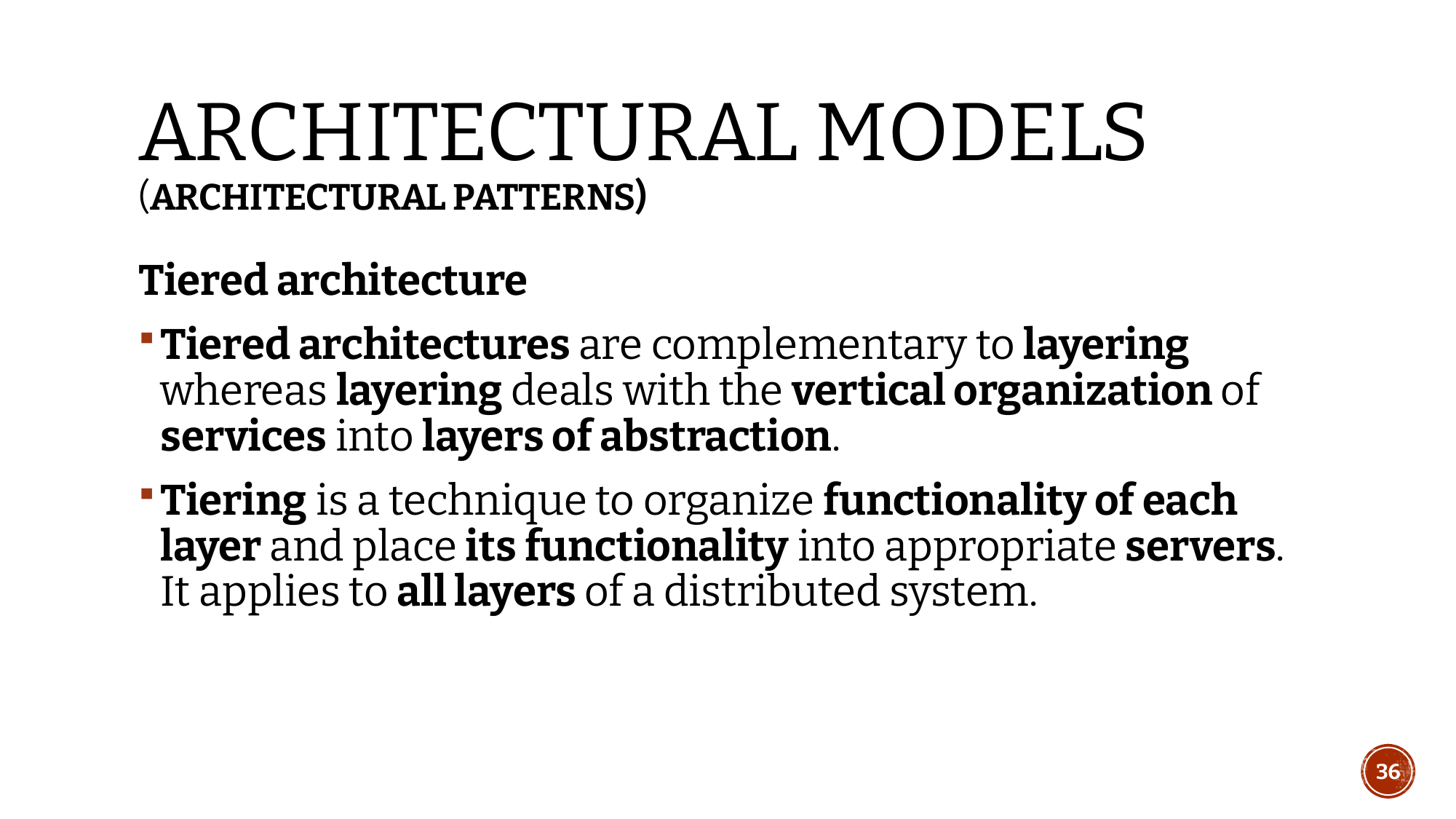

# Architectural models (Architectural patterns)
Tiered architecture
Tiered architectures are complementary to layering whereas layering deals with the vertical organization of services into layers of abstraction.
Tiering is a technique to organize functionality of each layer and place its functionality into appropriate servers. It applies to all layers of a distributed system.
36